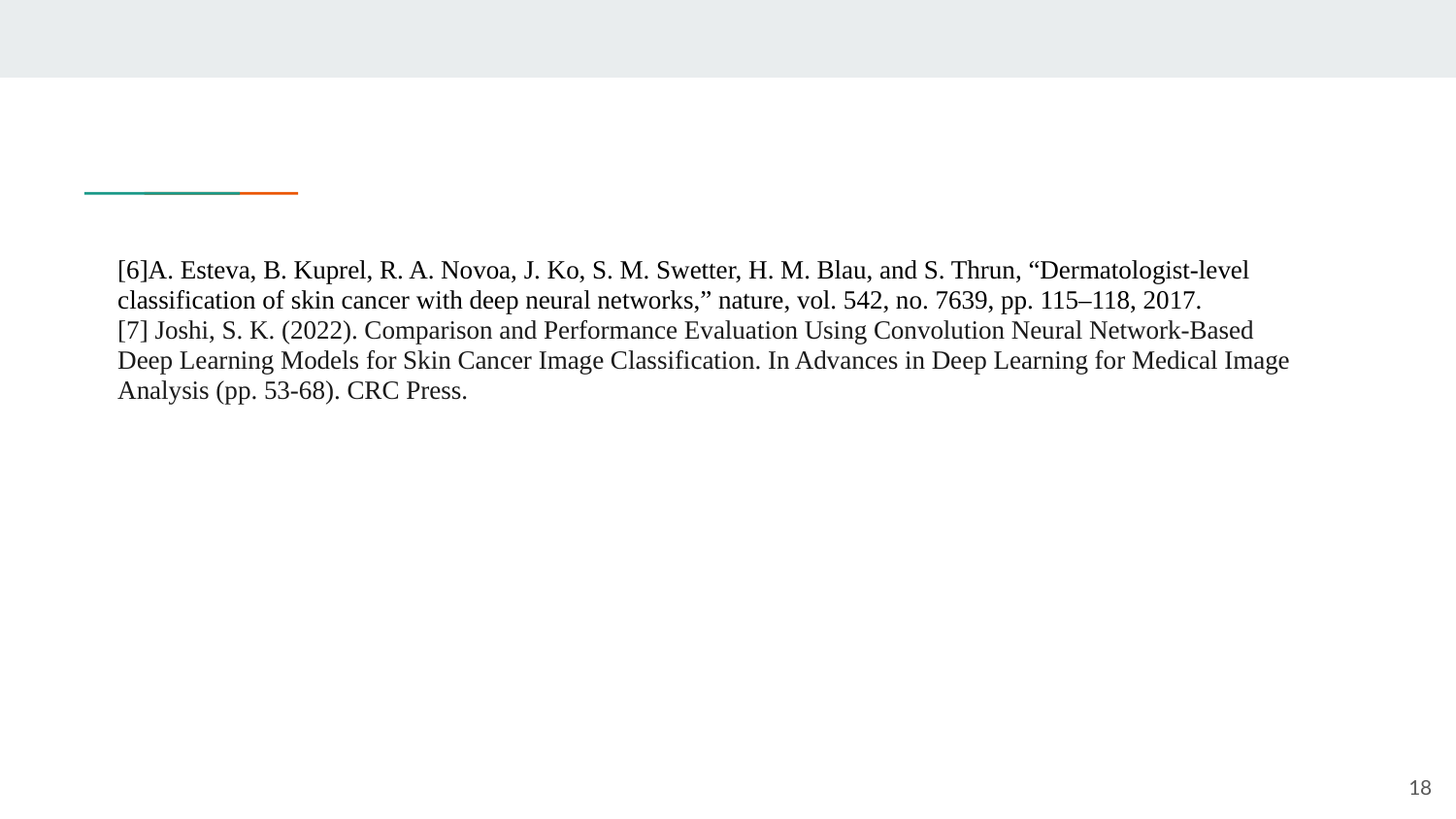

[6]A. Esteva, B. Kuprel, R. A. Novoa, J. Ko, S. M. Swetter, H. M. Blau, and S. Thrun, “Dermatologist-level classification of skin cancer with deep neural networks,” nature, vol. 542, no. 7639, pp. 115–118, 2017.
[7] Joshi, S. K. (2022). Comparison and Performance Evaluation Using Convolution Neural Network-Based Deep Learning Models for Skin Cancer Image Classification. In Advances in Deep Learning for Medical Image Analysis (pp. 53-68). CRC Press.
18